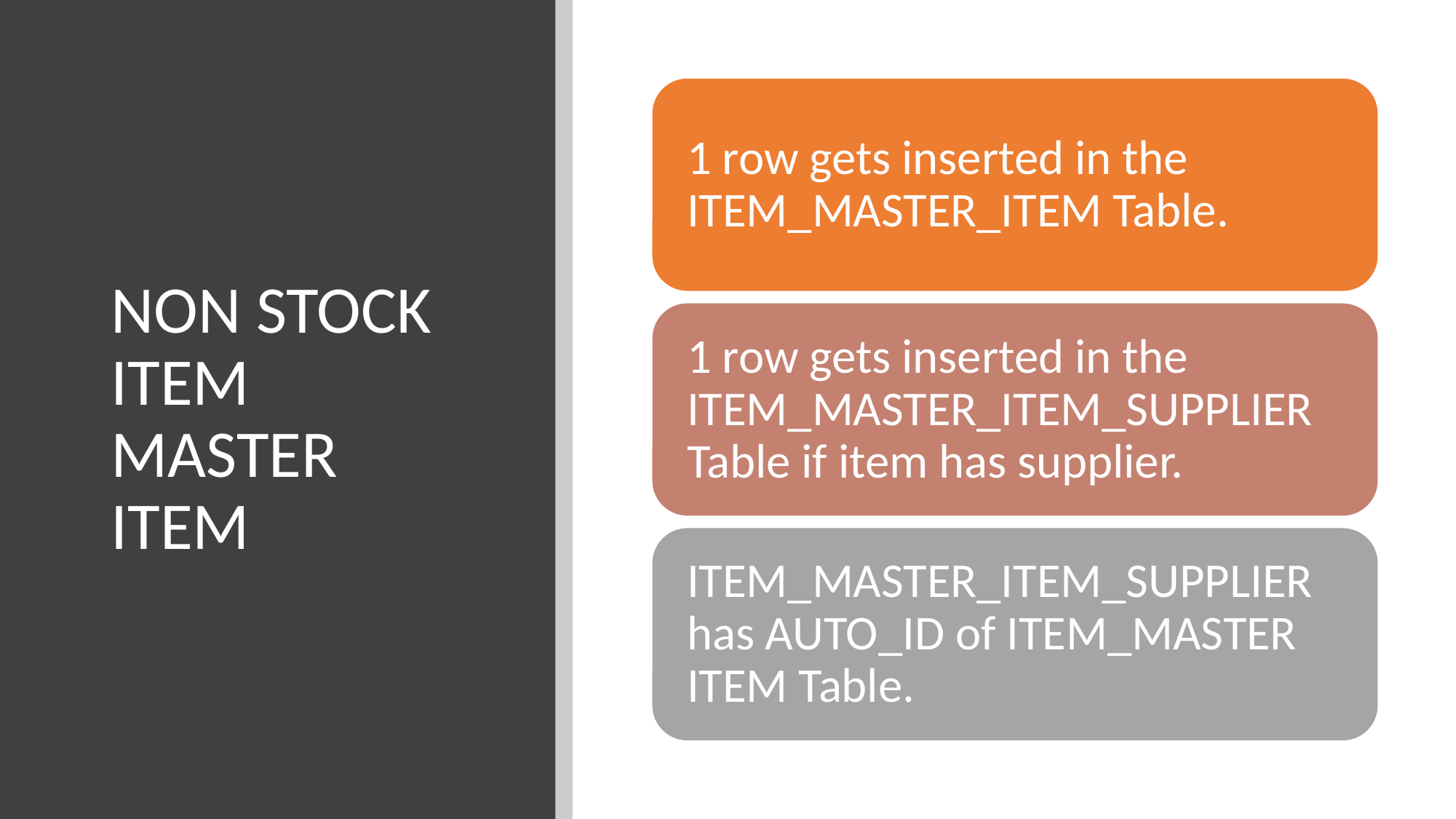

1 row gets inserted in the ITEM_MASTER_ITEM Table.
1 row gets inserted in the ITEM_MASTER_ITEM_SUPPLIER Table if item has supplier.
ITEM_MASTER_ITEM_SUPPLIER has AUTO_ID of ITEM_MASTER ITEM Table.
# NON STOCK ITEM MASTER ITEM